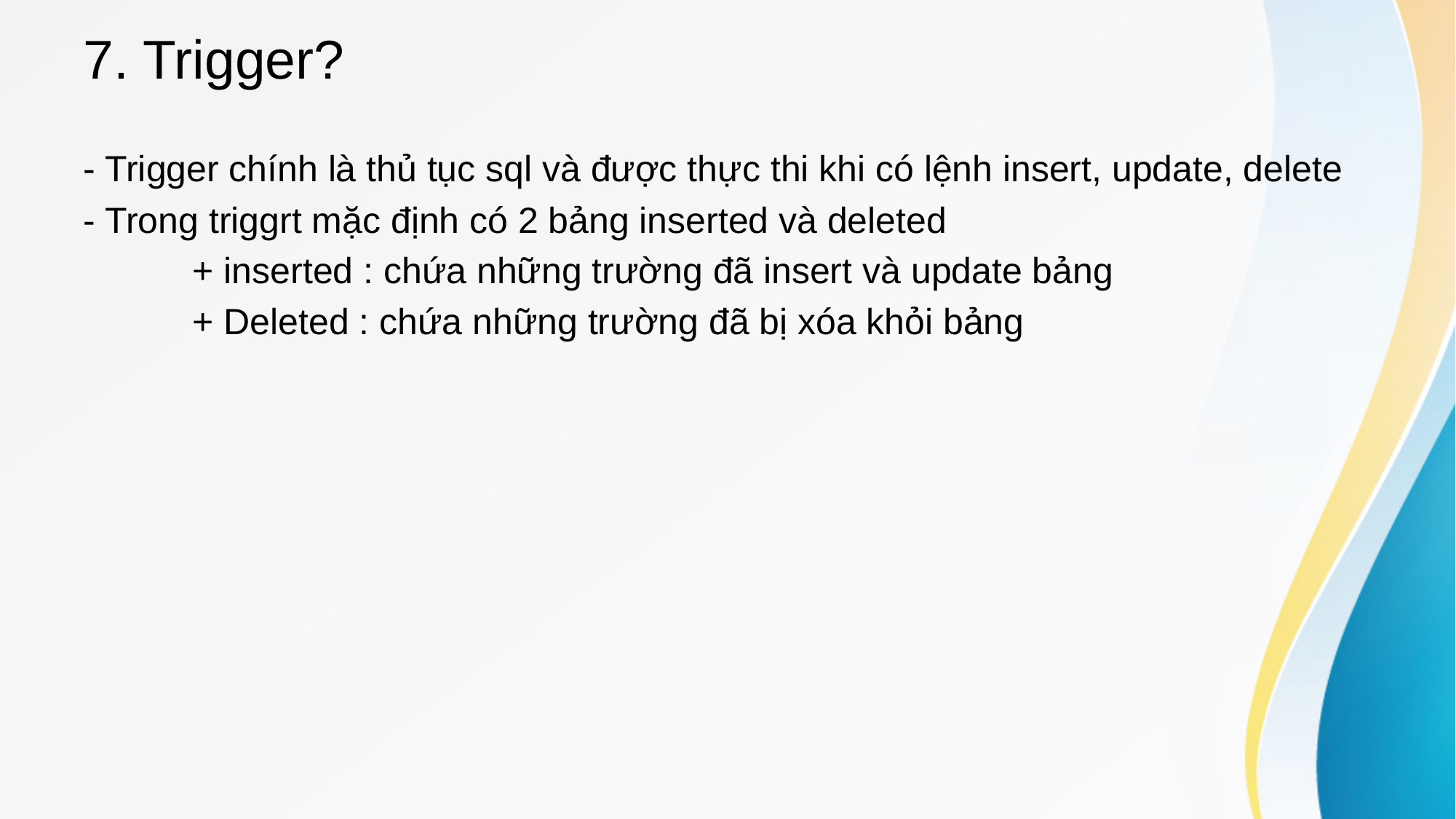

# 7. Trigger?
- Trigger chính là thủ tục sql và được thực thi khi có lệnh insert, update, delete
- Trong triggrt mặc định có 2 bảng inserted và deleted
	+ inserted : chứa những trường đã insert và update bảng
	+ Deleted : chứa những trường đã bị xóa khỏi bảng